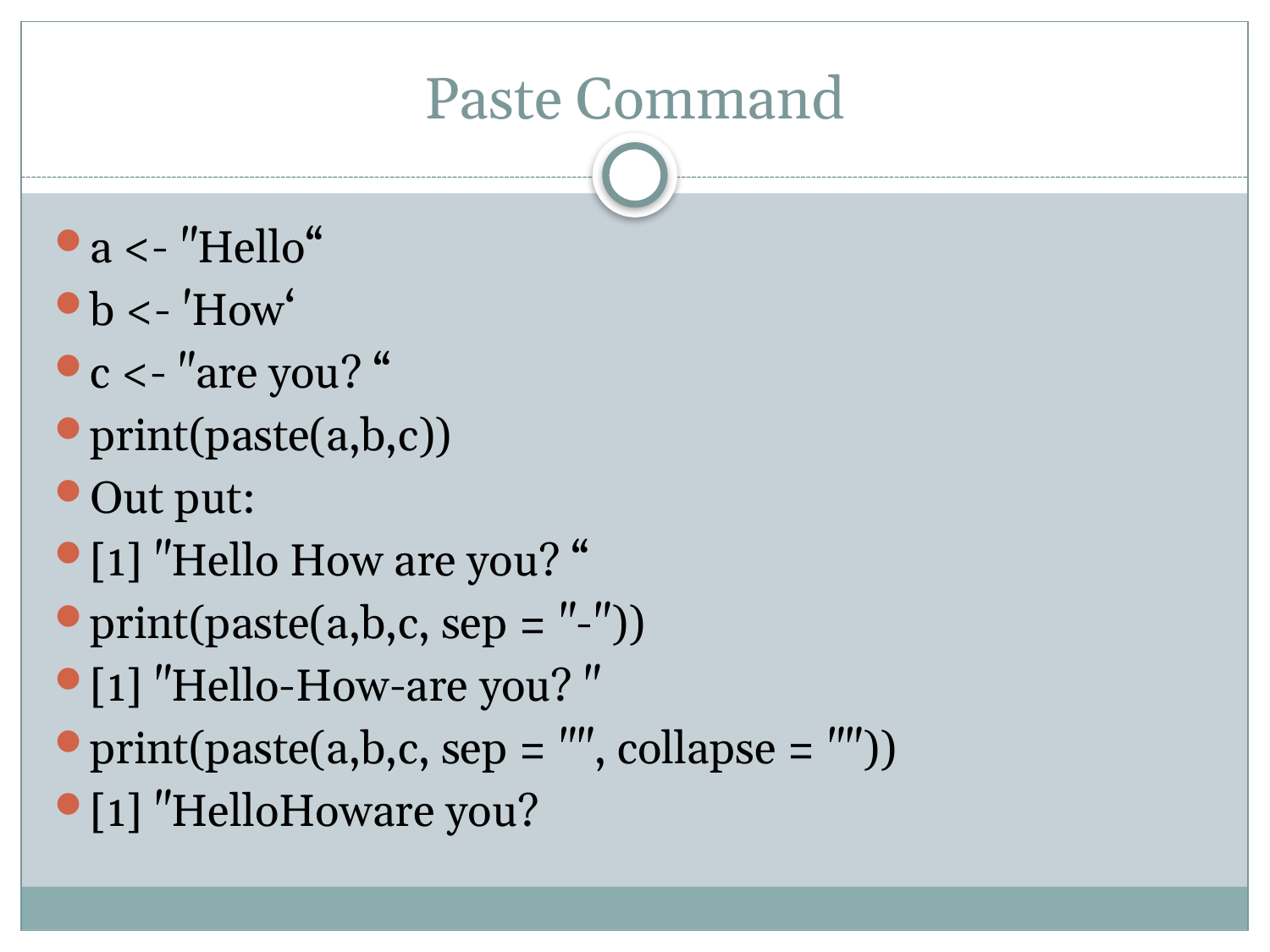

# Paste Command
a <- "Hello“
b <- 'How‘
c <- "are you? “
print(paste(a,b,c))
Out put:
[1] "Hello How are you? “
print(paste(a,b,c, sep = "-"))
[1] "Hello-How-are you? "
print(paste(a,b,c, sep = "", collapse = ""))
[1] "HelloHoware you?